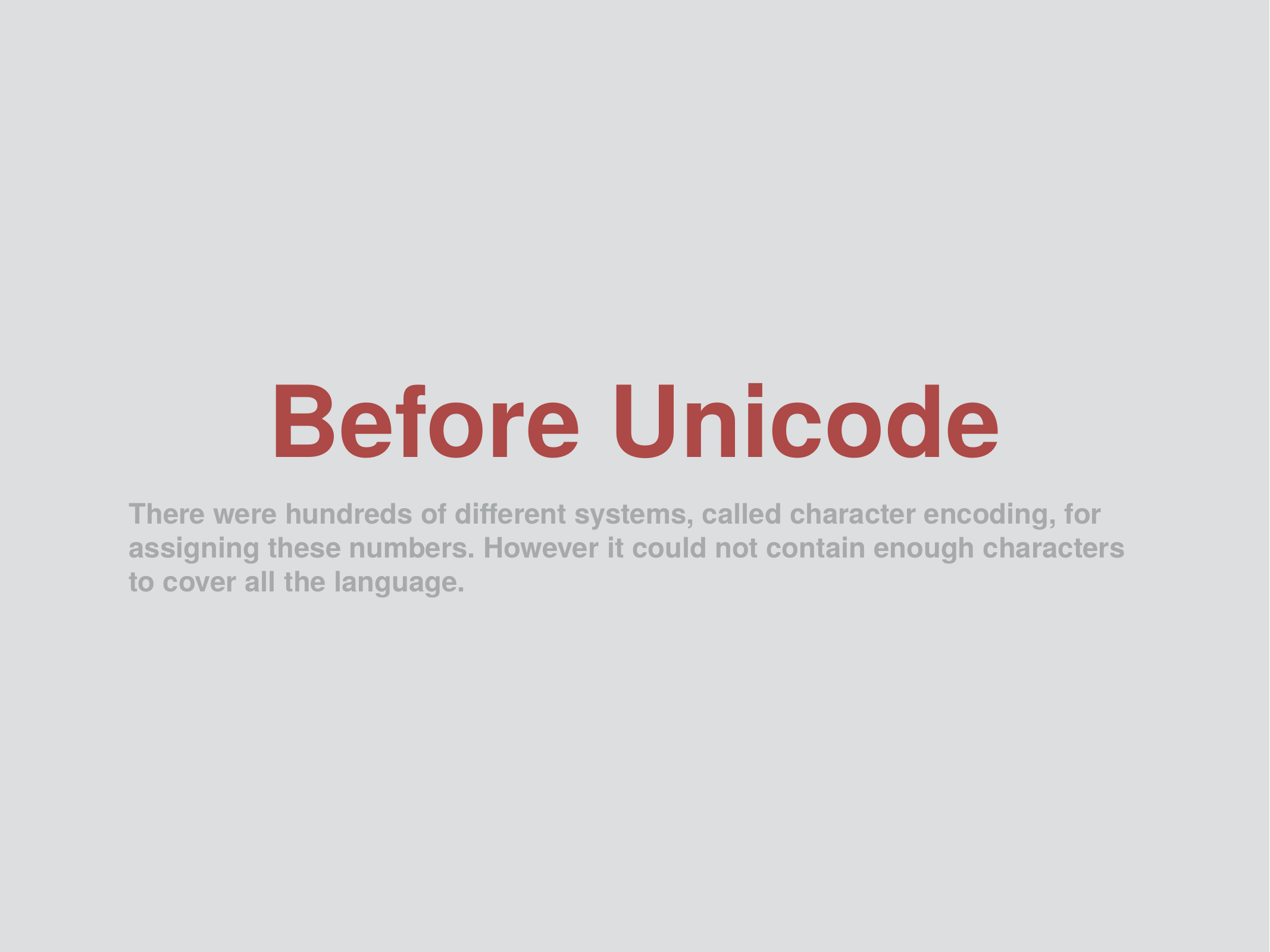

# Before Unicode
There were hundreds of different systems, called character encoding, for assigning these numbers. However it could not contain enough characters to cover all the language.